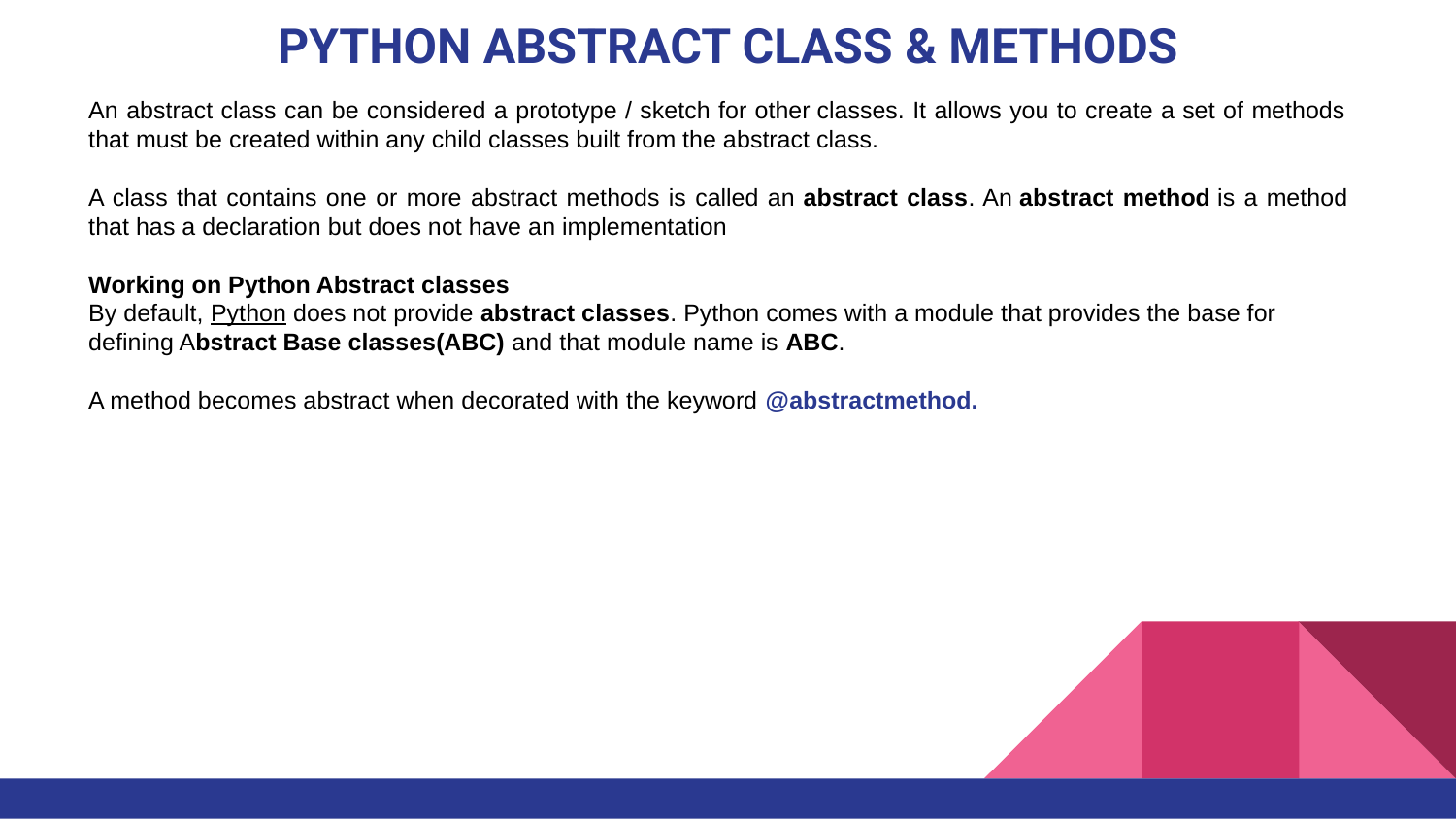

# PYTHON ABSTRACT CLASS & METHODS
An abstract class can be considered a prototype / sketch for other classes. It allows you to create a set of methods that must be created within any child classes built from the abstract class.

A class that contains one or more abstract methods is called an abstract class. An abstract method is a method that has a declaration but does not have an implementation

Working on Python Abstract classes
By default, Python does not provide abstract classes. Python comes with a module that provides the base for defining Abstract Base classes(ABC) and that module name is ABC.

A method becomes abstract when decorated with the keyword @abstractmethod.